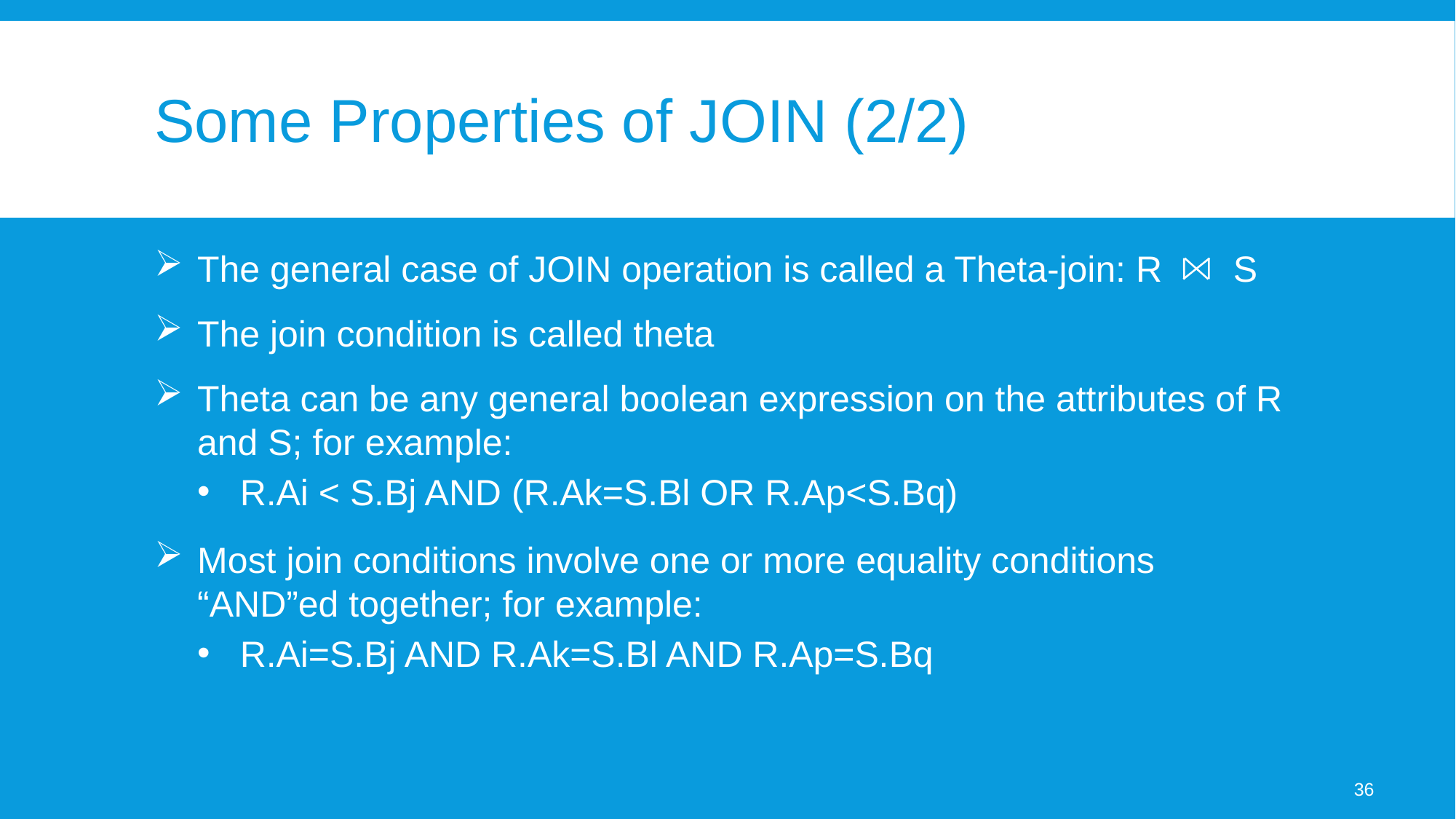

# Some Properties of JOIN (2/2)
The general case of JOIN operation is called a Theta-join: R       S
The join condition is called theta
Theta can be any general boolean expression on the attributes of R and S; for example:
R.Ai < S.Bj AND (R.Ak=S.Bl OR R.Ap<S.Bq)
Most join conditions involve one or more equality conditions “AND”ed together; for example:
R.Ai=S.Bj AND R.Ak=S.Bl AND R.Ap=S.Bq

36